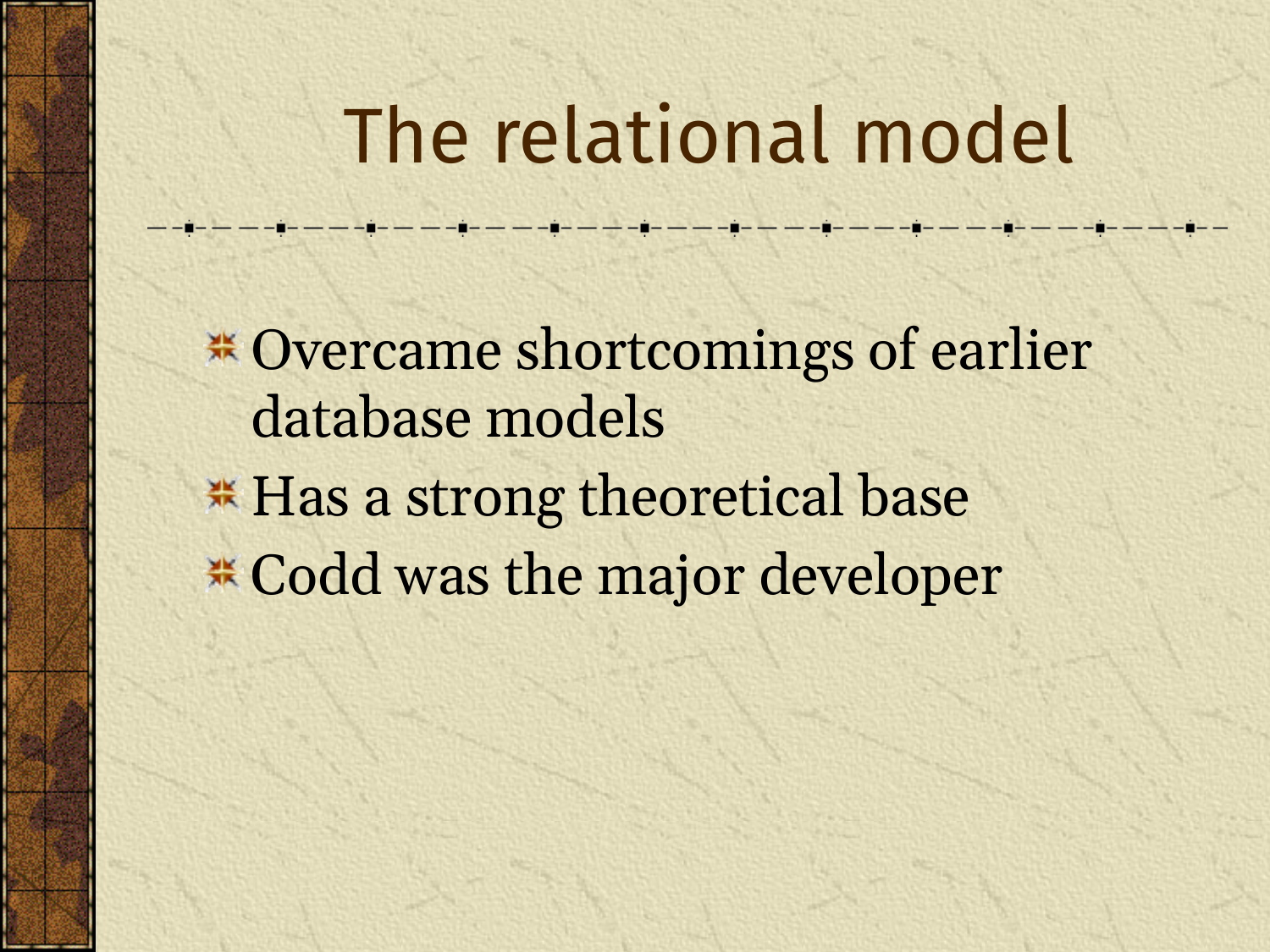

# The relational model
Overcame shortcomings of earlier database models
Has a strong theoretical base
Codd was the major developer